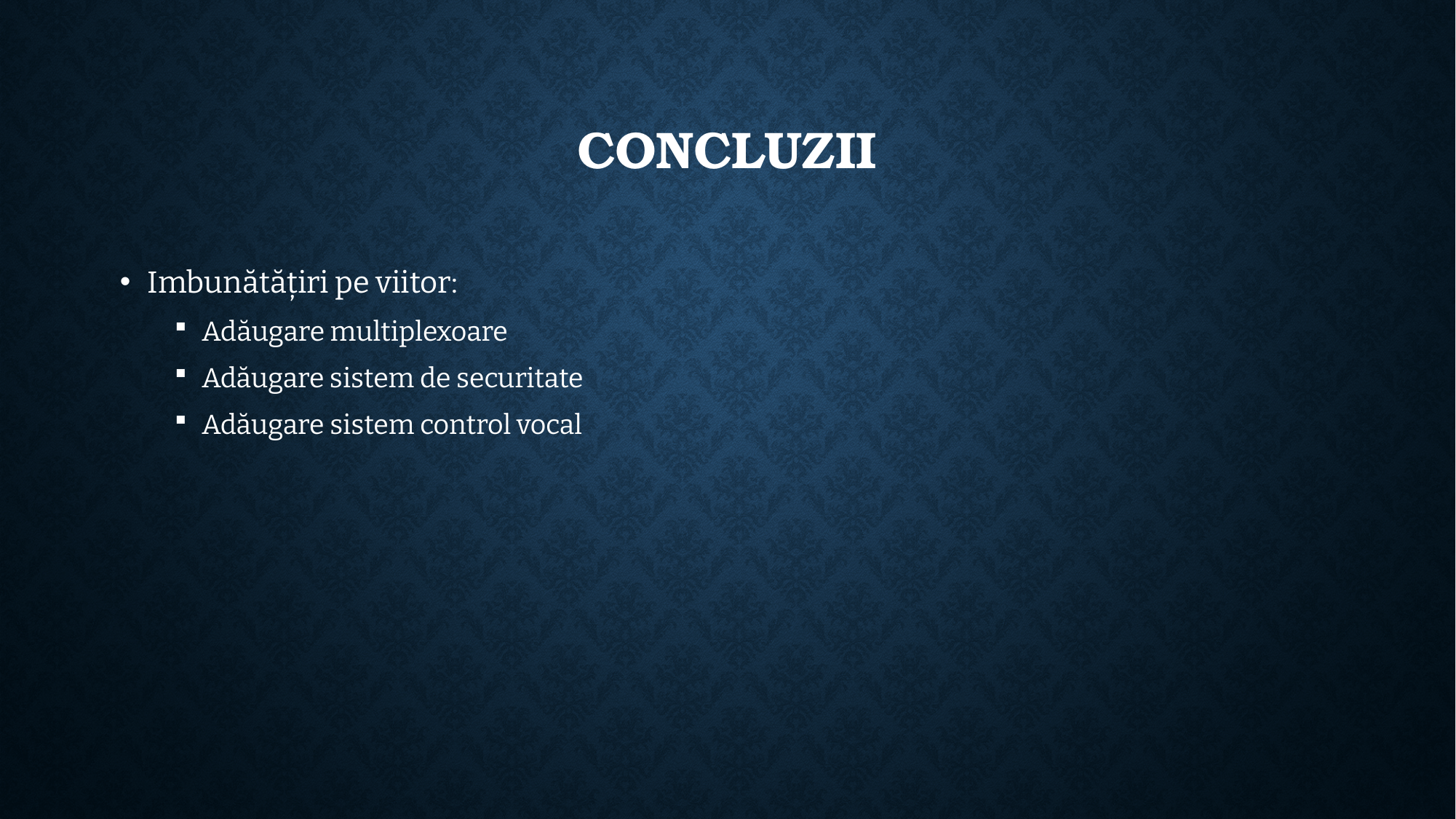

# Concluzii
Imbunătățiri pe viitor:
Adăugare multiplexoare
Adăugare sistem de securitate
Adăugare sistem control vocal